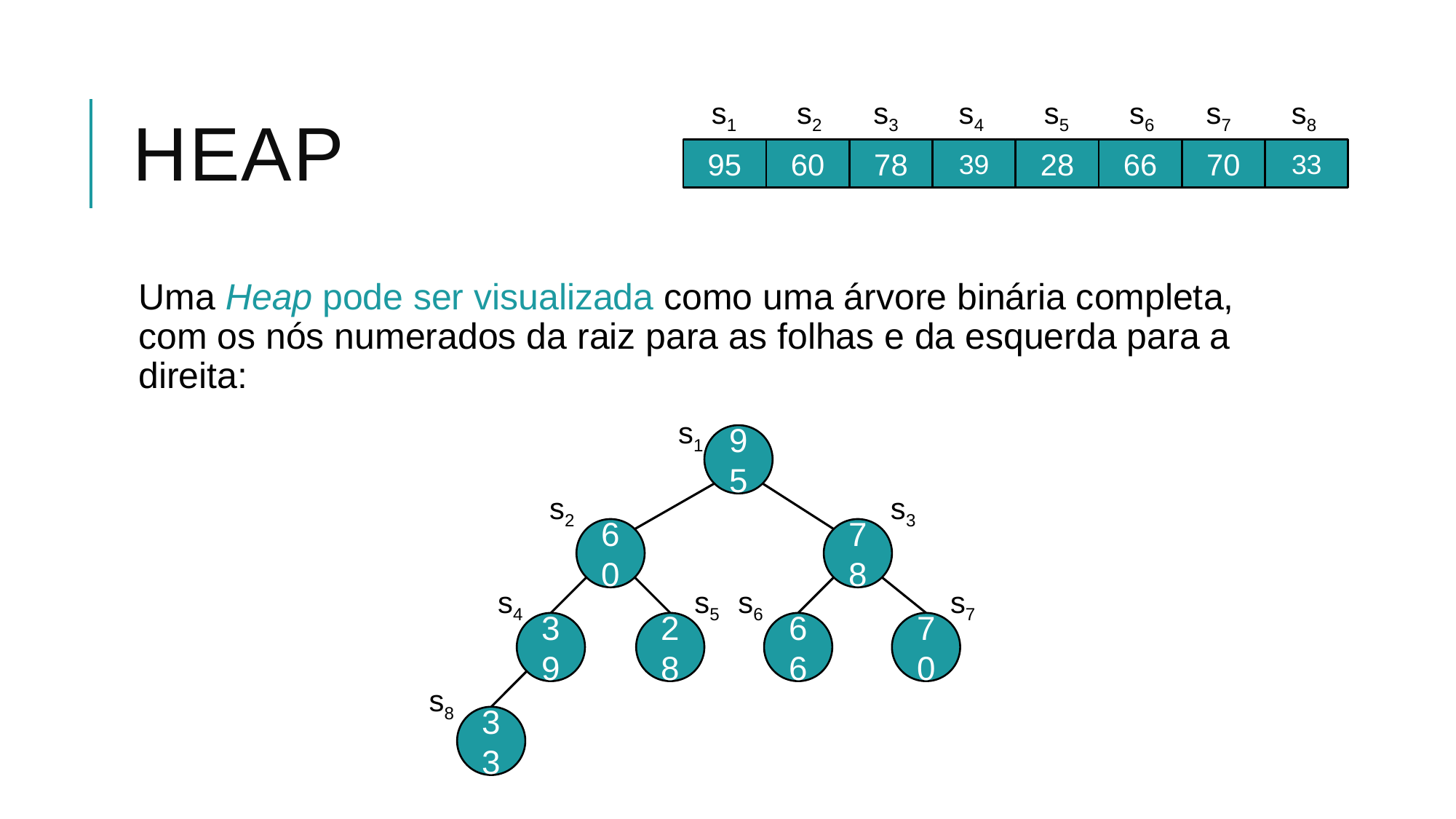

# Heap
s1
s2
s3
s4
s5
s6
s7
s8
95
60
78
39
28
66
70
33
Uma Heap pode ser visualizada como uma árvore binária completa, com os nós numerados da raiz para as folhas e da esquerda para a direita:
s1
95
s2
s3
60
78
s4
s5
s6
s7
39
28
66
70
s8
33